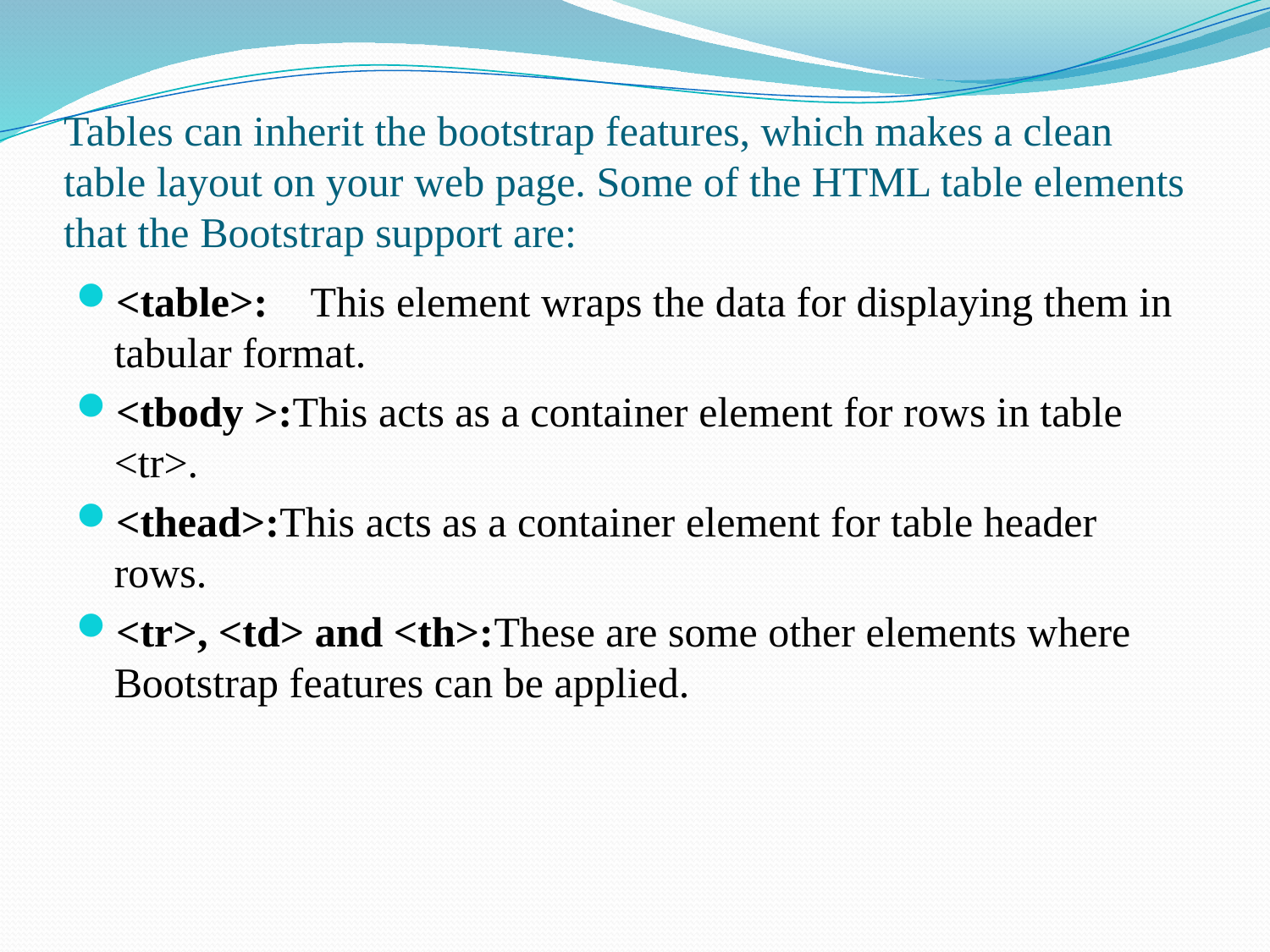

# Tables can inherit the bootstrap features, which makes a clean table layout on your web page. Some of the HTML table elements that the Bootstrap support are:
<table>:    This element wraps the data for displaying them in tabular format.
<tbody >:This acts as a container element for rows in table <tr>.
<thead>:This acts as a container element for table header rows.
<tr>, <td> and <th>:These are some other elements where Bootstrap features can be applied.